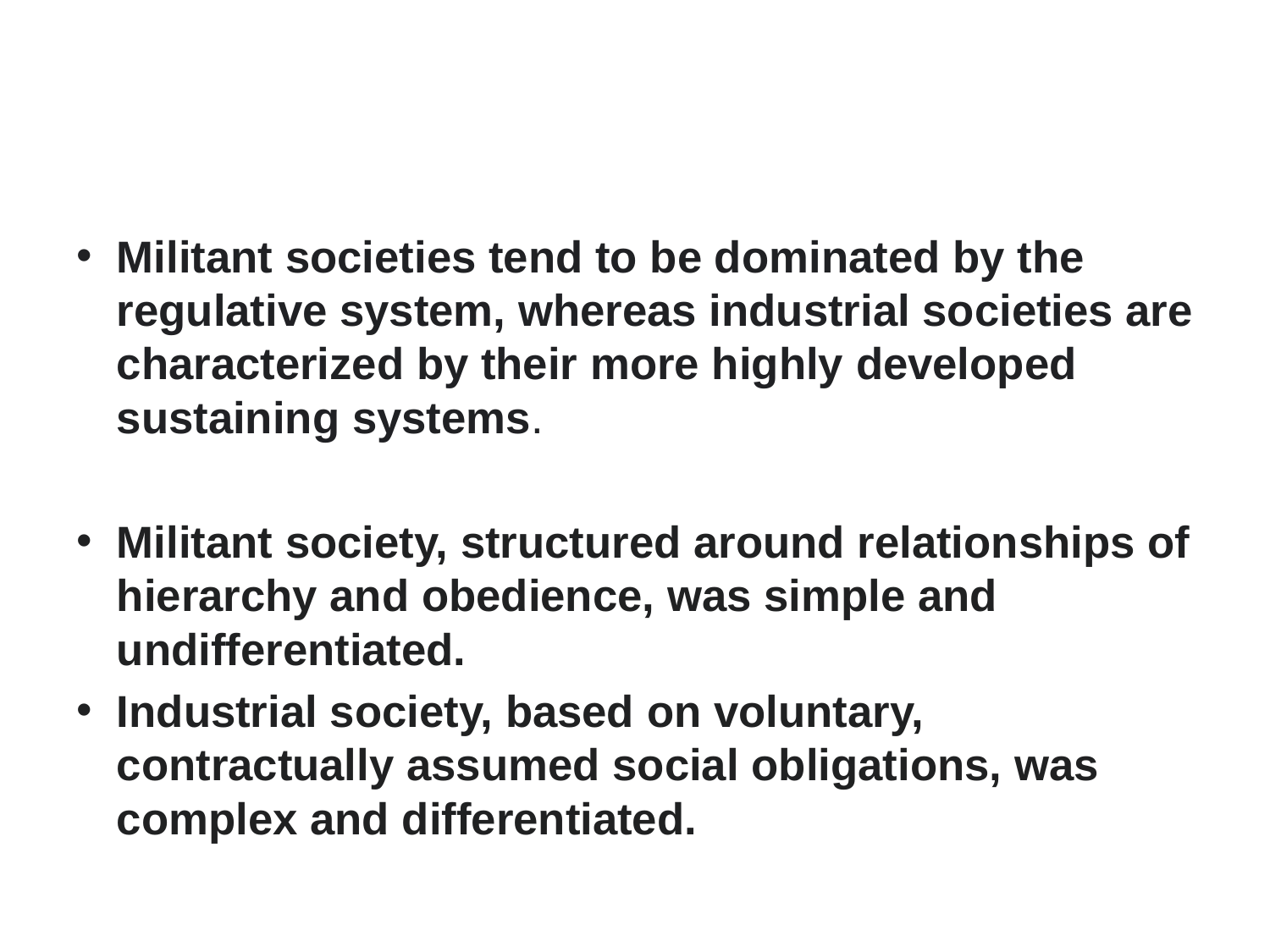

#
Militant societies tend to be dominated by the regulative system, whereas industrial societies are characterized by their more highly developed sustaining systems.

Militant society, structured around relationships of hierarchy and obedience, was simple and undifferentiated.
Industrial society, based on voluntary, contractually assumed social obligations, was complex and differentiated.